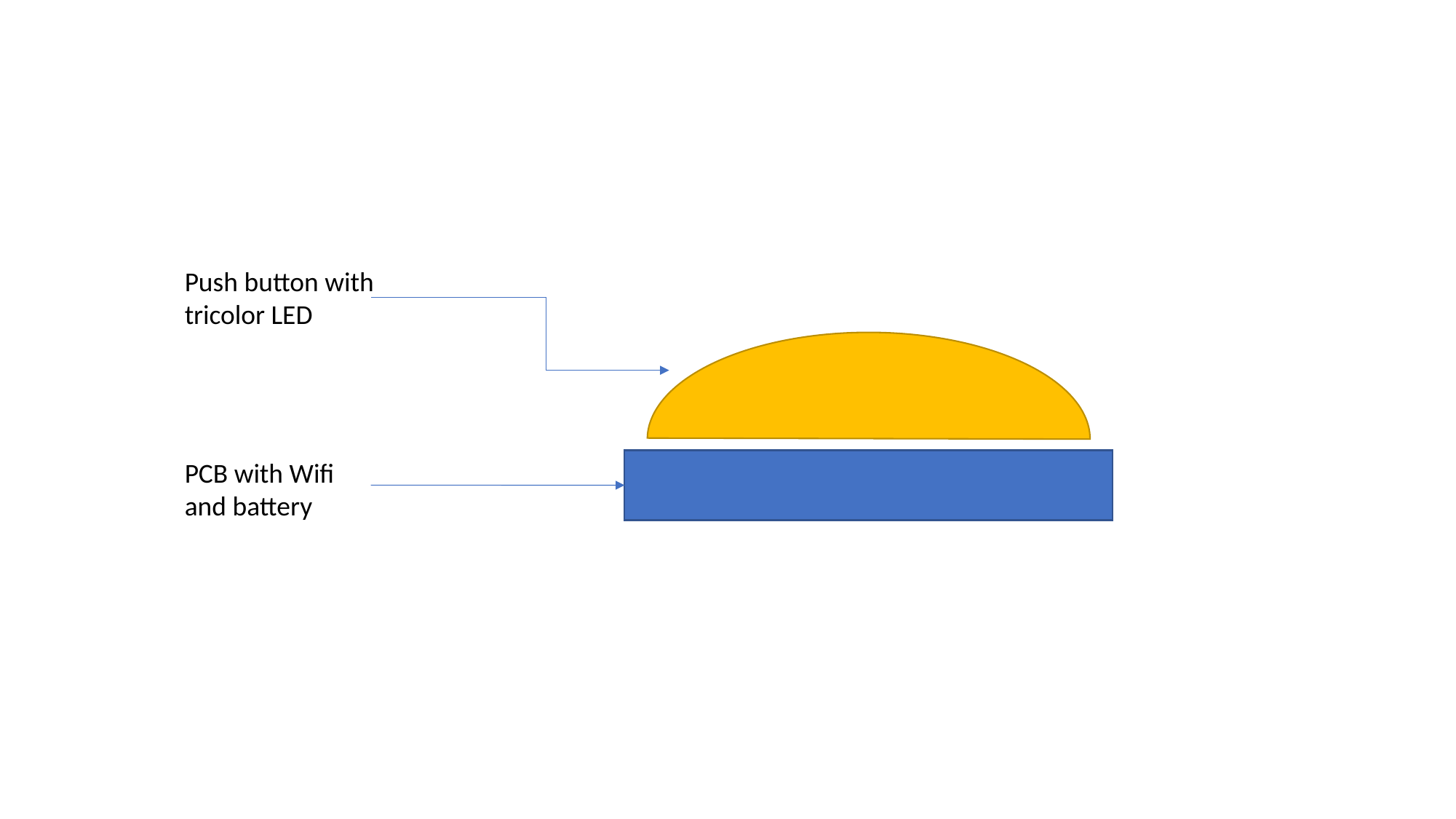

Push button with tricolor LED
PCB with Wifi and battery